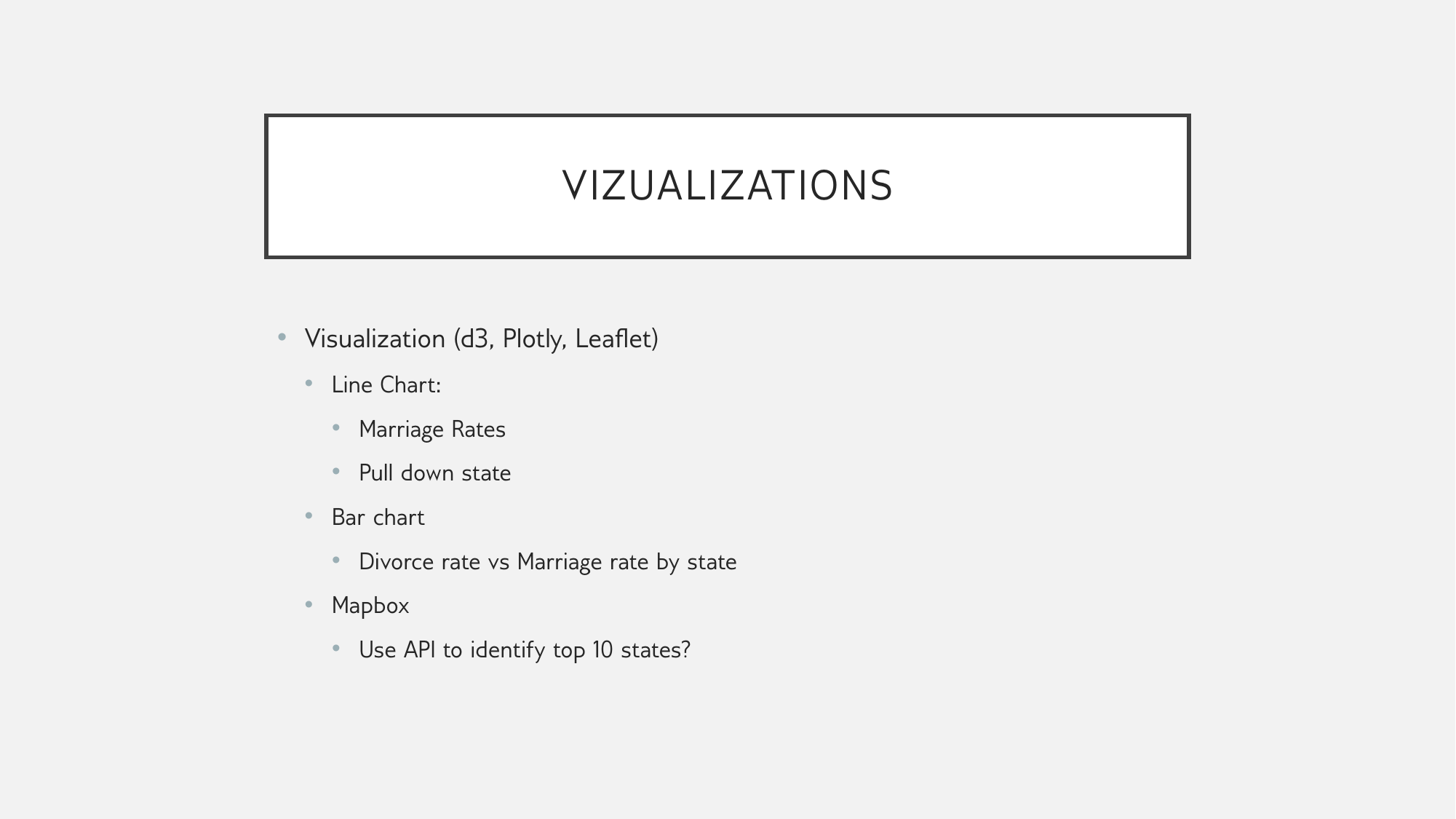

# Vizualizations
Visualization (d3, Plotly, Leaflet)
Line Chart:
Marriage Rates
Pull down state
Bar chart
Divorce rate vs Marriage rate by state
Mapbox
Use API to identify top 10 states?